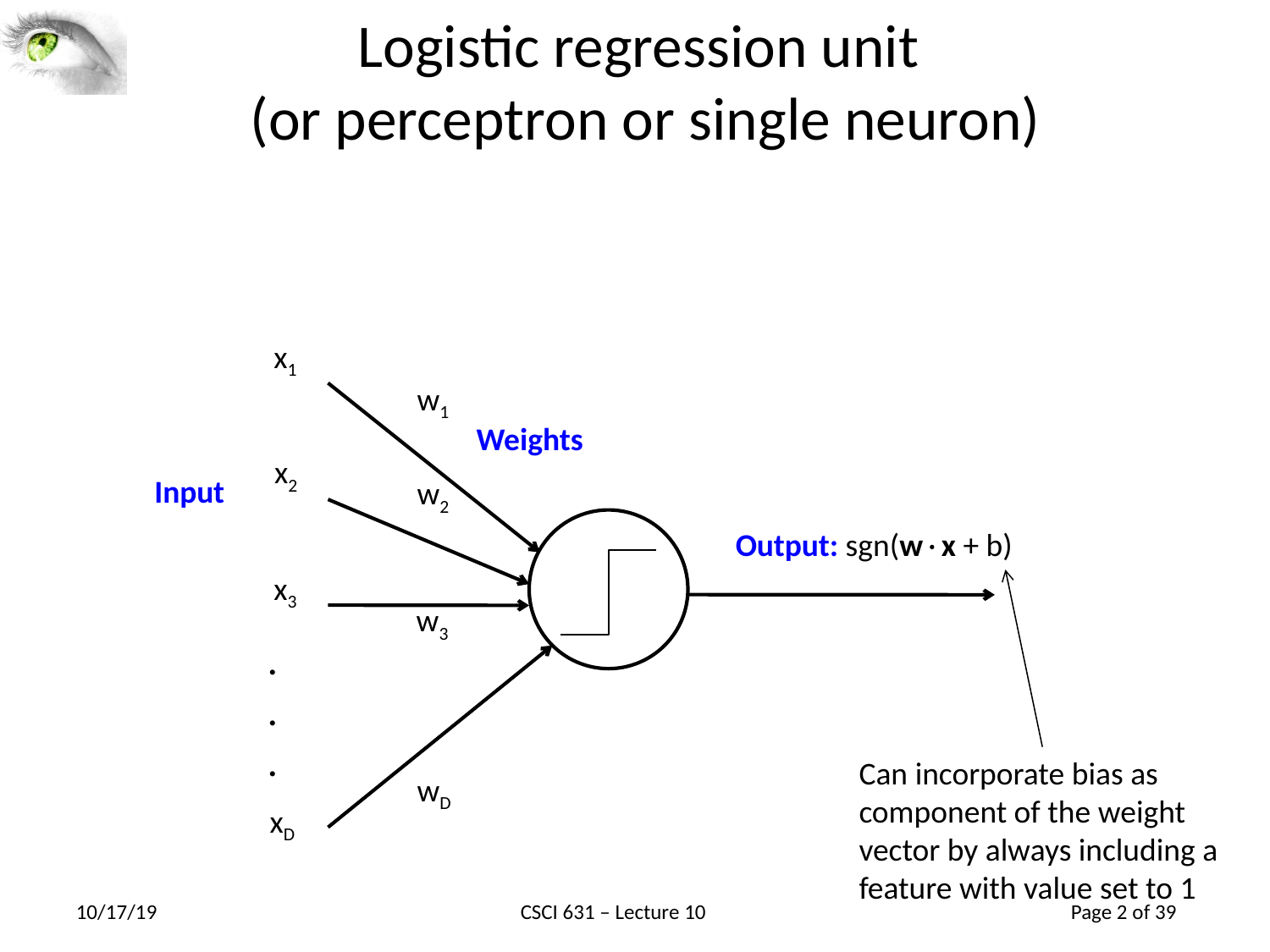

# Logistic regression unit (or perceptron or single neuron)
x1
w1
Weights
x2
Input
w2

Output: sgn(w⋅x + b)
x3
w3
.
.
.
Can incorporate bias as component of the weight vector by always including a feature with value set to 1
wD
xD